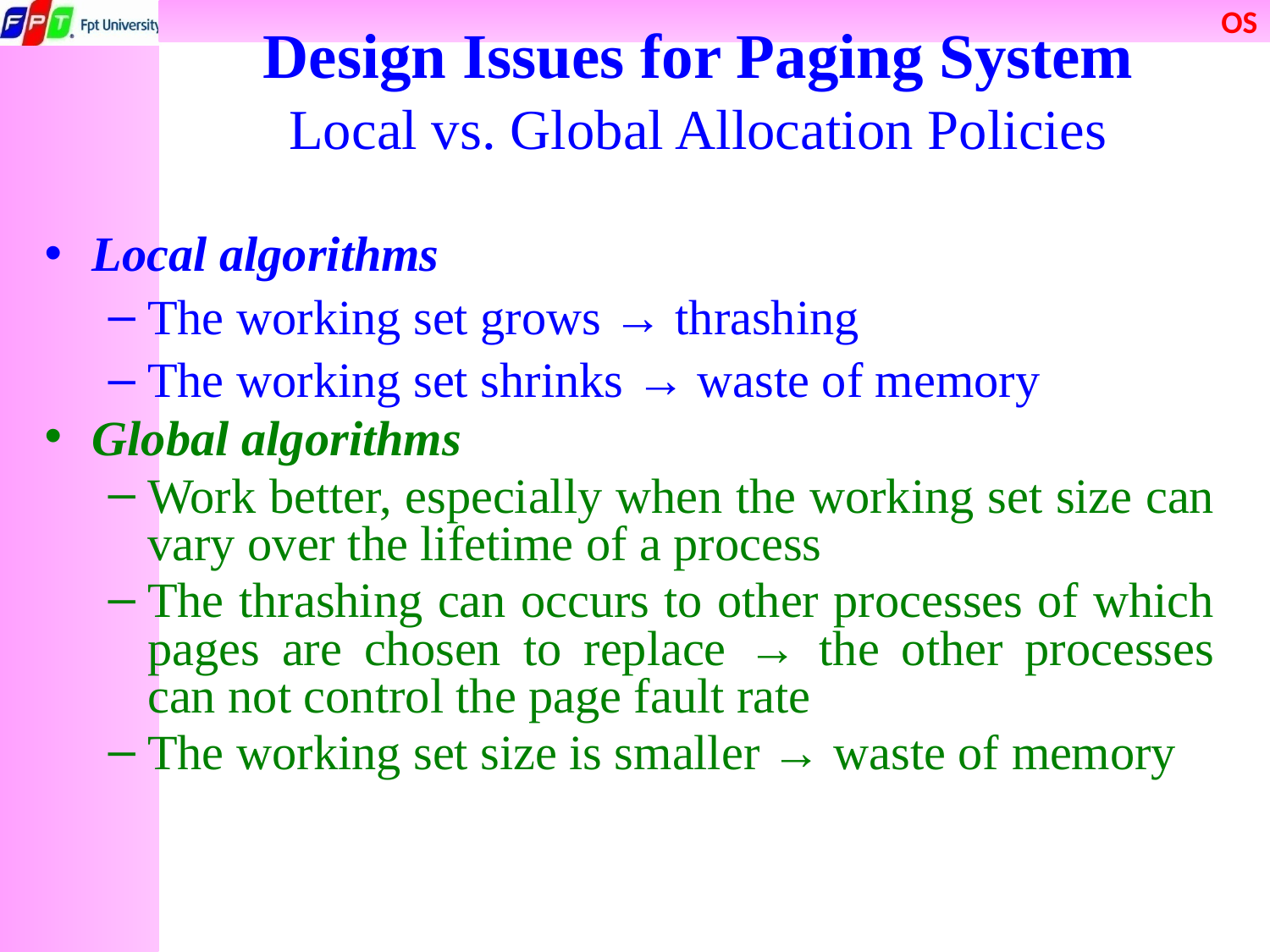

# Design Issues for Paging System
Local vs. Global Allocation Policies
Local algorithms
The working set grows → thrashing
The working set shrinks → waste of memory
Global algorithms
Work better, especially when the working set size can vary over the lifetime of a process
The thrashing can occurs to other processes of which pages are chosen to replace → the other processes can not control the page fault rate
The working set size is smaller → waste of memory